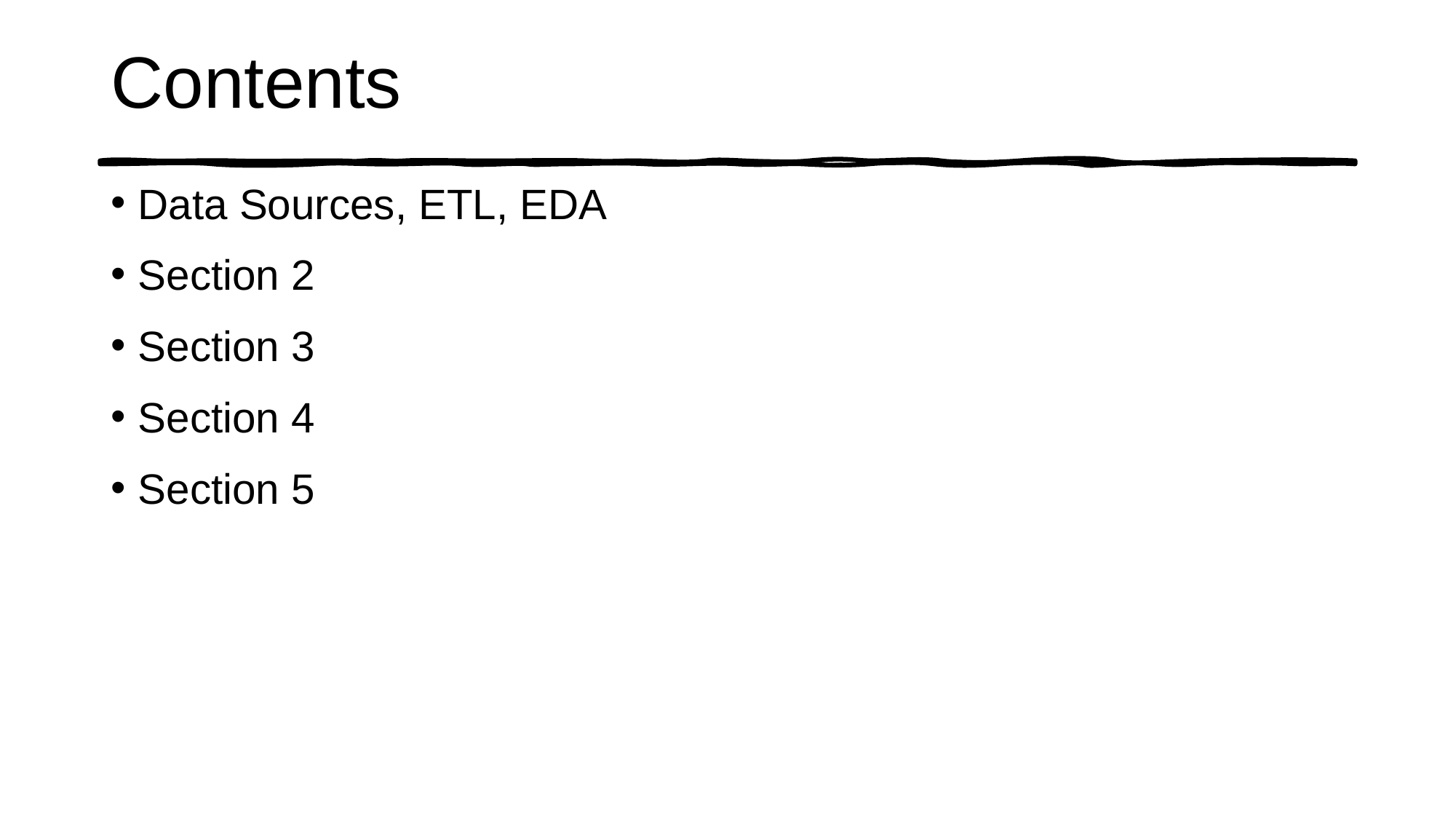

# Contents
Data Sources, ETL, EDA
Section 2
Section 3
Section 4
Section 5